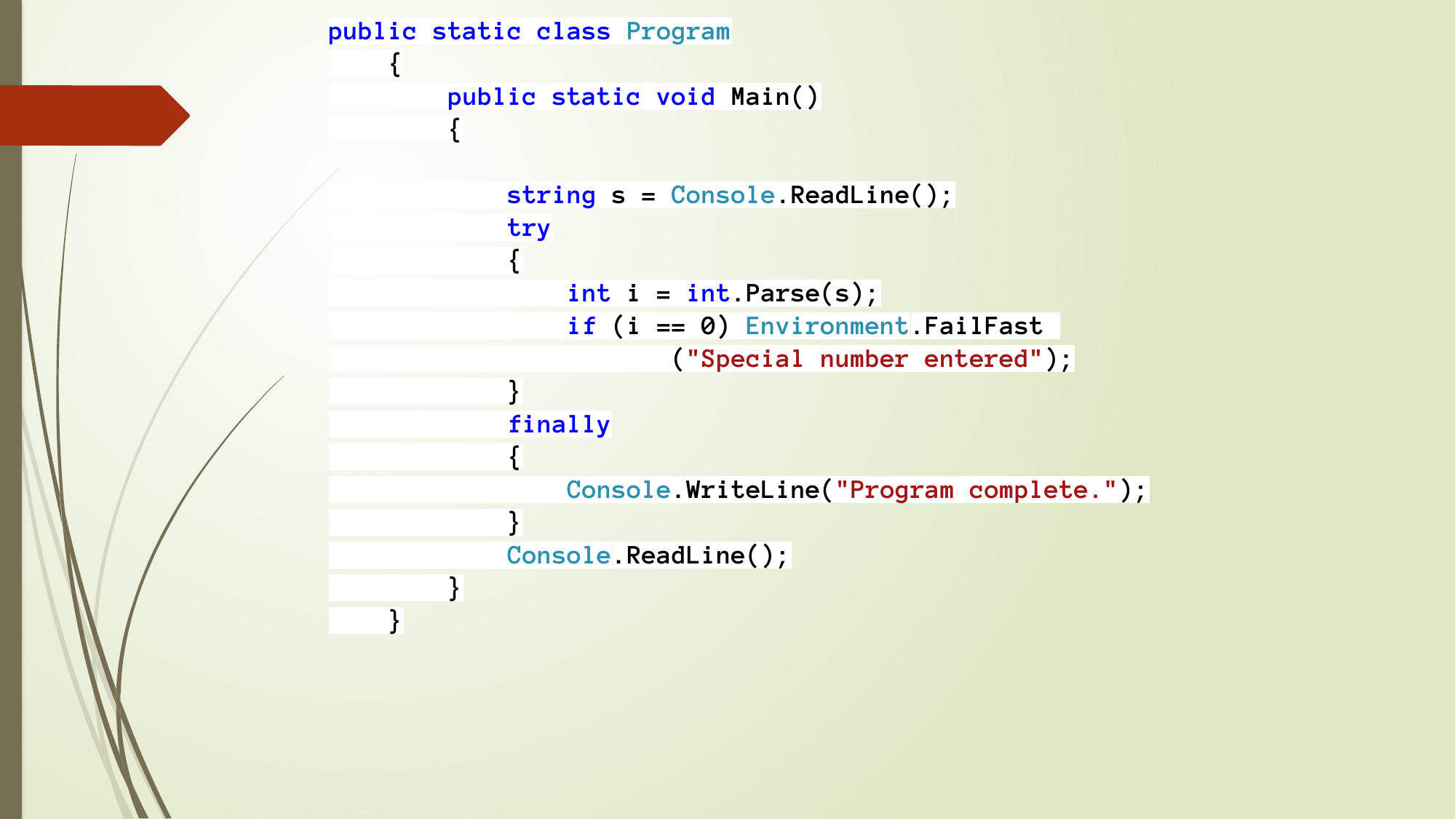

public static class Program
    {
        public static void Main()
        {

            string s = Console.ReadLine();
            try
            {
                int i = int.Parse(s);
                if (i == 0) Environment.FailFast
                       ("Special number entered");
            }
            finally
            {
                Console.WriteLine("Program complete.");
            }
            Console.ReadLine();
        }
    }